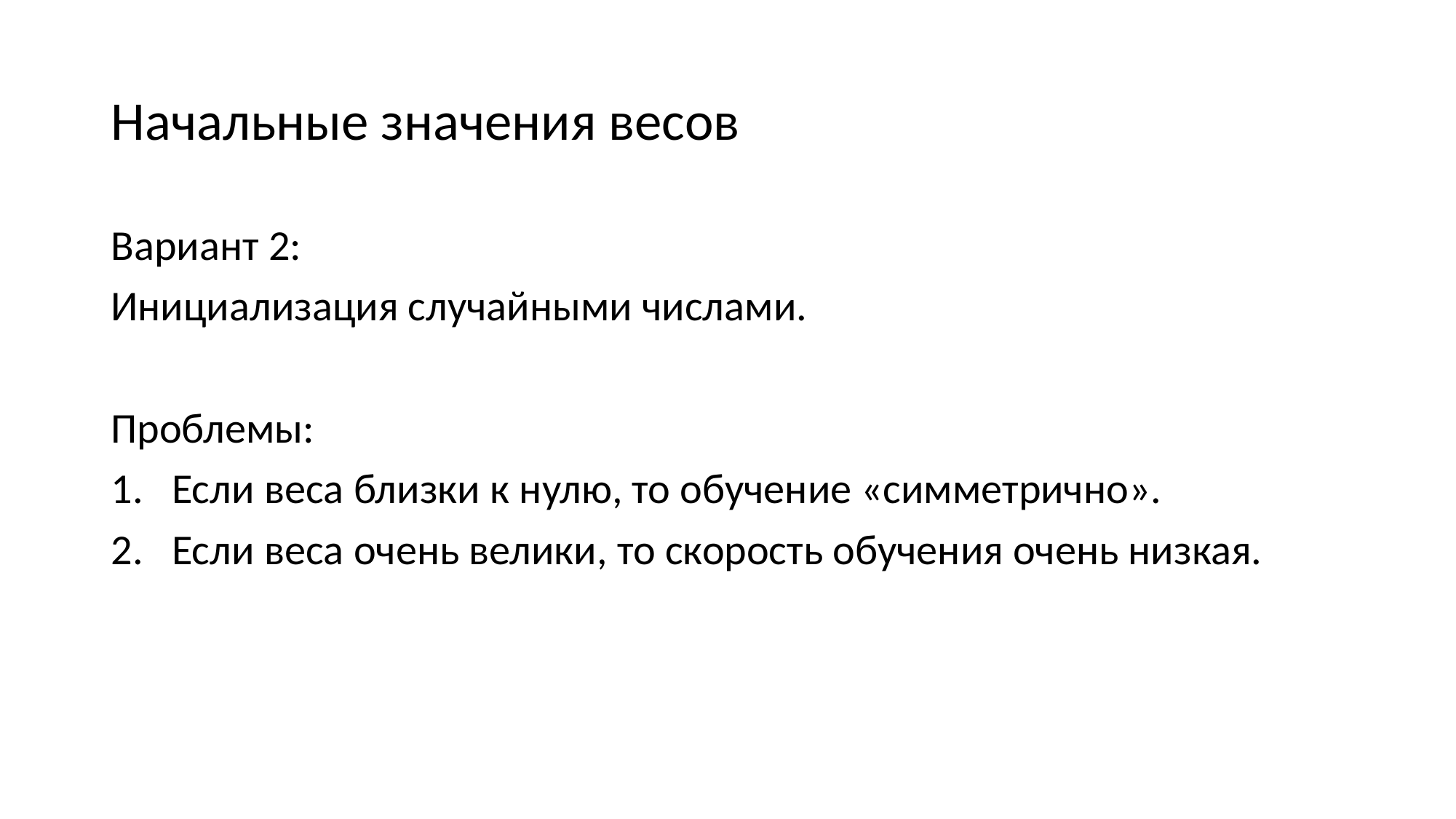

# Начальные значения весов
Вариант 2:
Инициализация случайными числами.

Проблемы:
Если веса близки к нулю, то обучение «симметрично».
Если веса очень велики, то скорость обучения очень низкая.